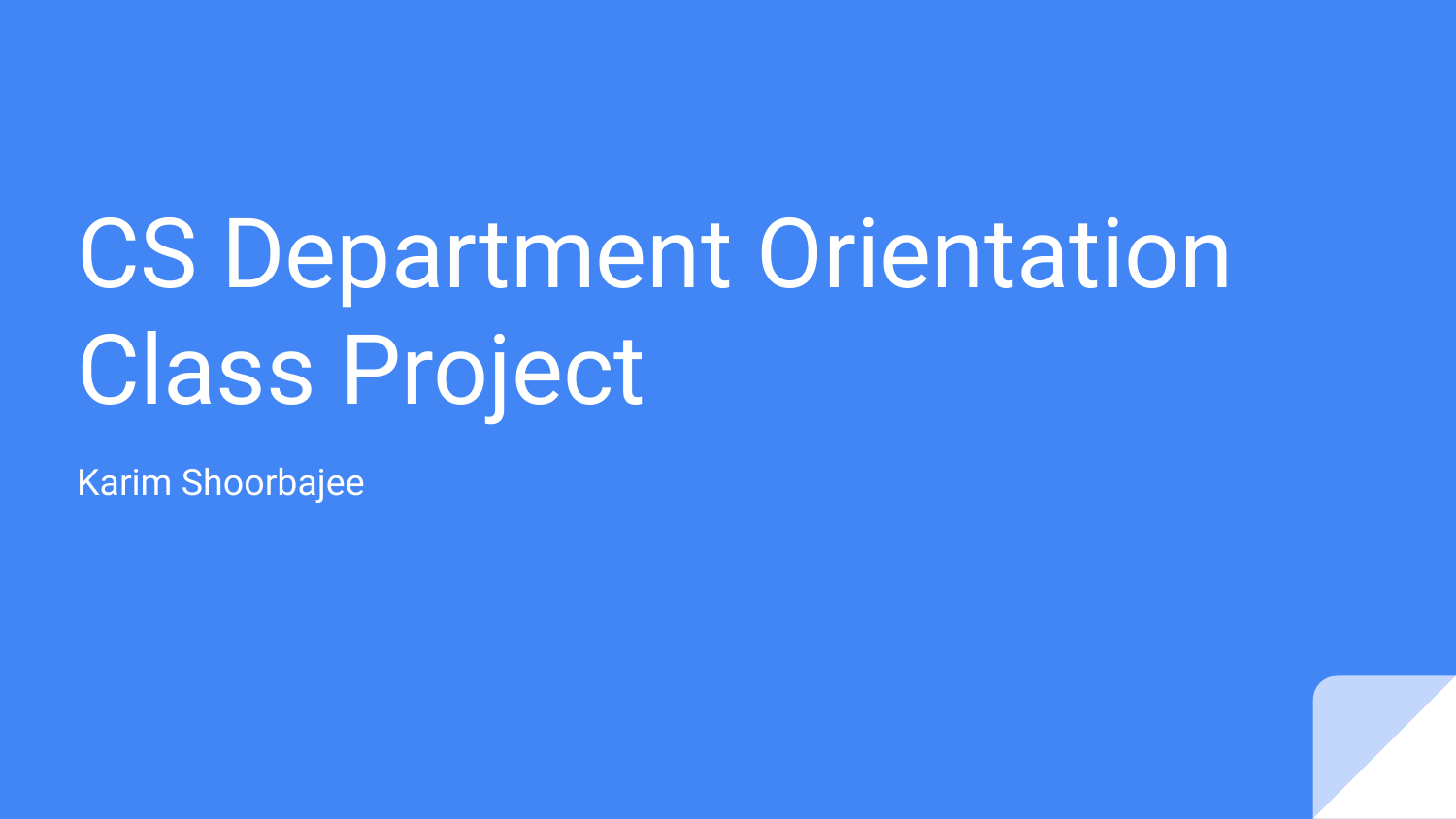

# CS Department Orientation Class Project
Karim Shoorbajee